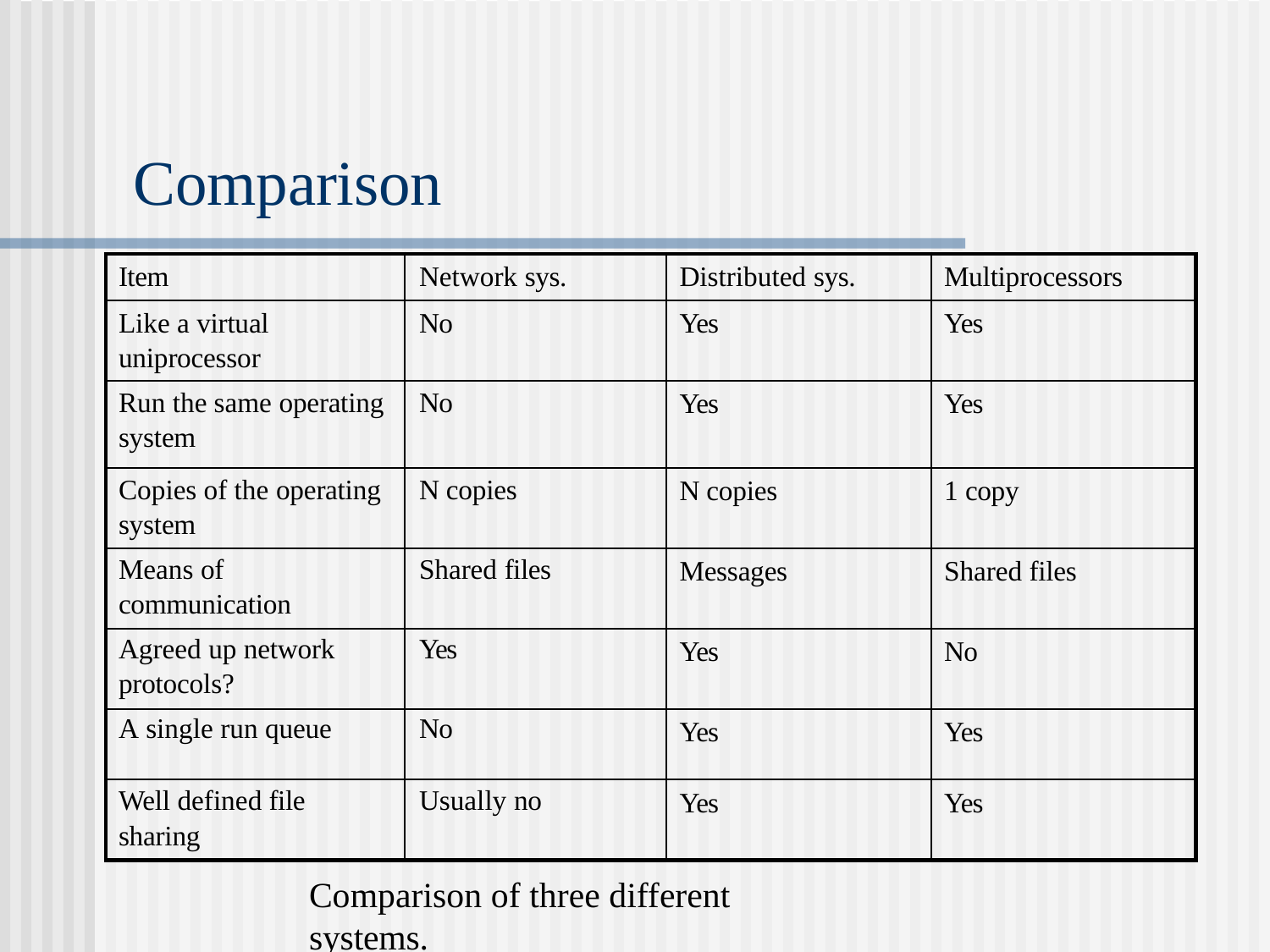

# Comparison

Item	Network sys.
Like a virtual	No uniprocessor
Run the same operating	No system
Copies of the operating	N copies system
Means of	Shared files communication
Agreed up network	Yes protocols?
A single run queue	No

Well defined file	Usually no sharing
Distributed sys.
Multiprocessors
Yes
Yes
Yes
Yes
N copies
1 copy
Messages
Shared files
Yes
No
Yes
Yes
Yes
Yes
Comparison of three different systems.